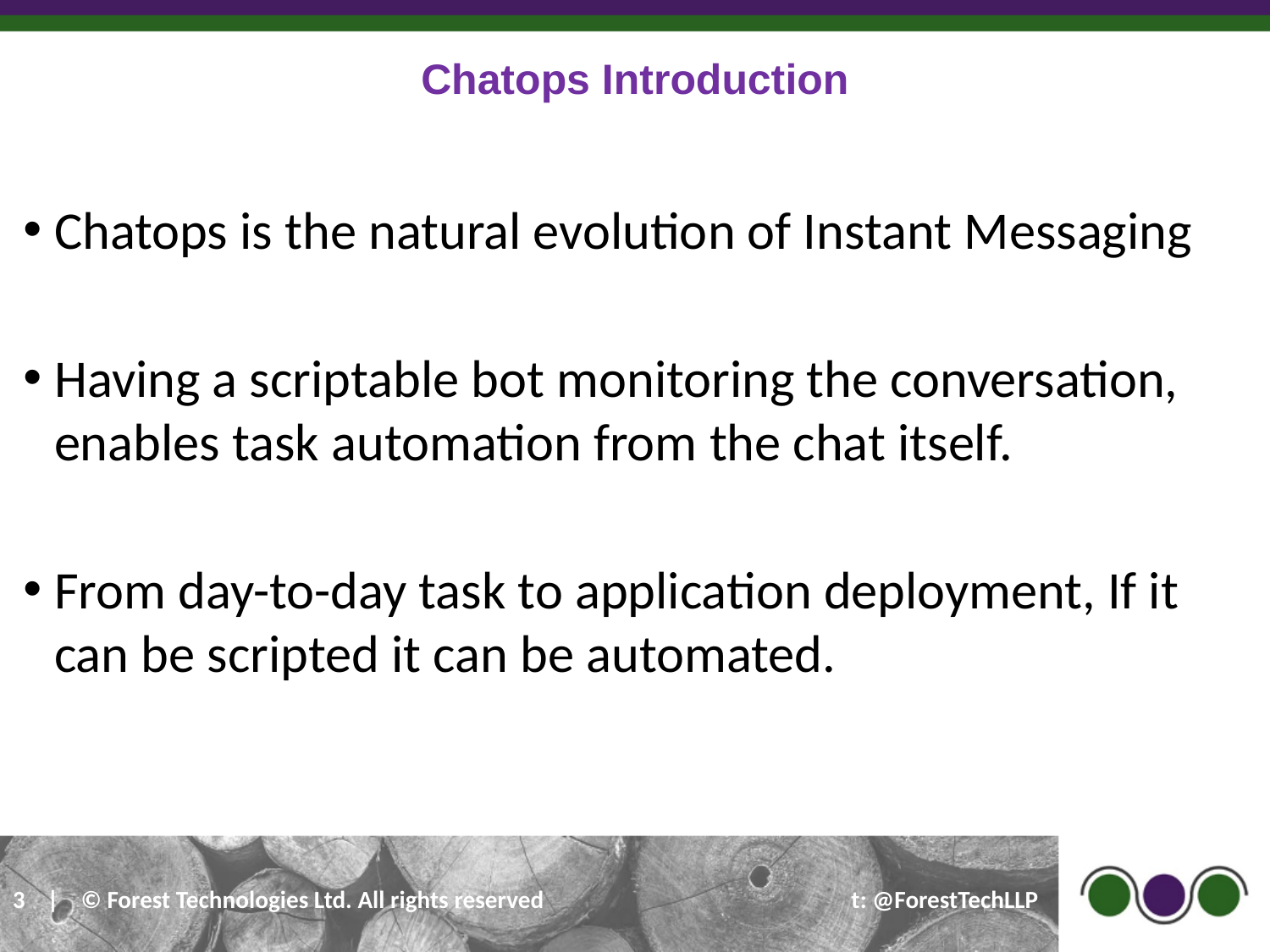

# Chatops Introduction

Chatops is the natural evolution of Instant Messaging

Having a scriptable bot monitoring the conversation, enables task automation from the chat itself.

From day-to-day task to application deployment, If it can be scripted it can be automated.